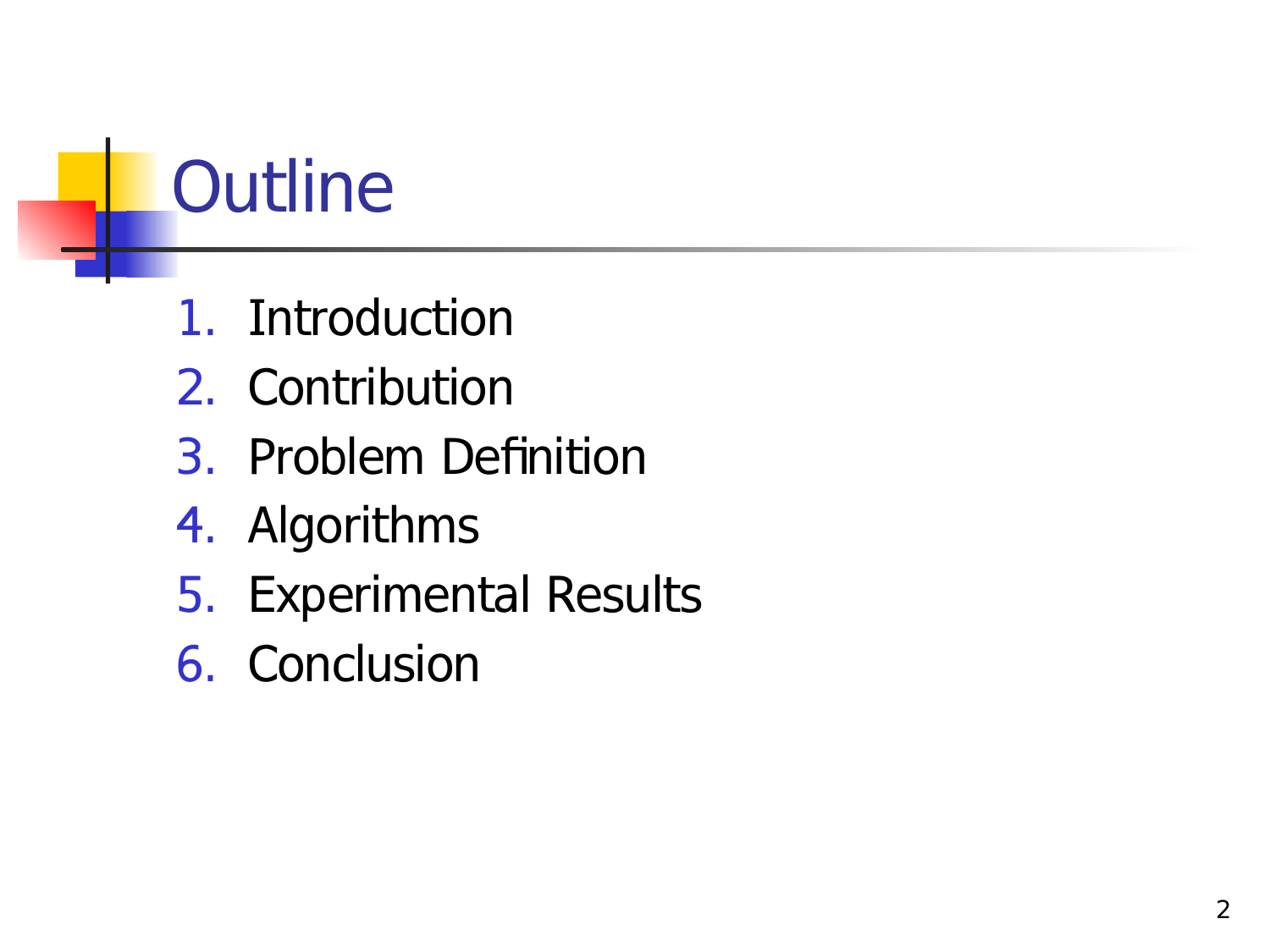

# Outline
Introduction
Contribution
Problem Definition
Algorithms
Experimental Results
Conclusion

2